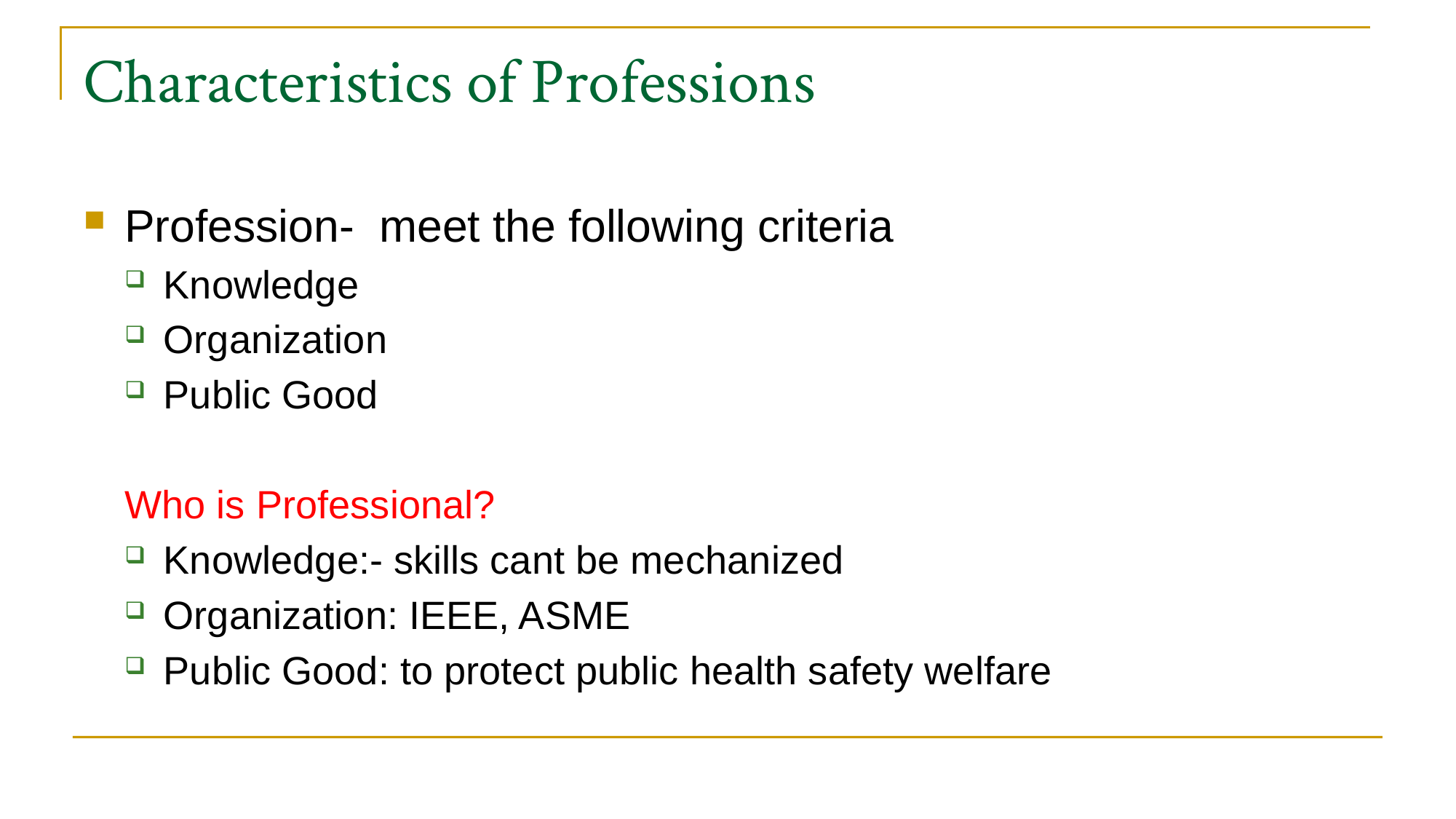

# Characteristics of Professions
Profession-  meet the following criteria
Knowledge
Organization
Public Good

Who is Professional?
Knowledge:- skills cant be mechanized
Organization: IEEE, ASME
Public Good: to protect public health safety welfare